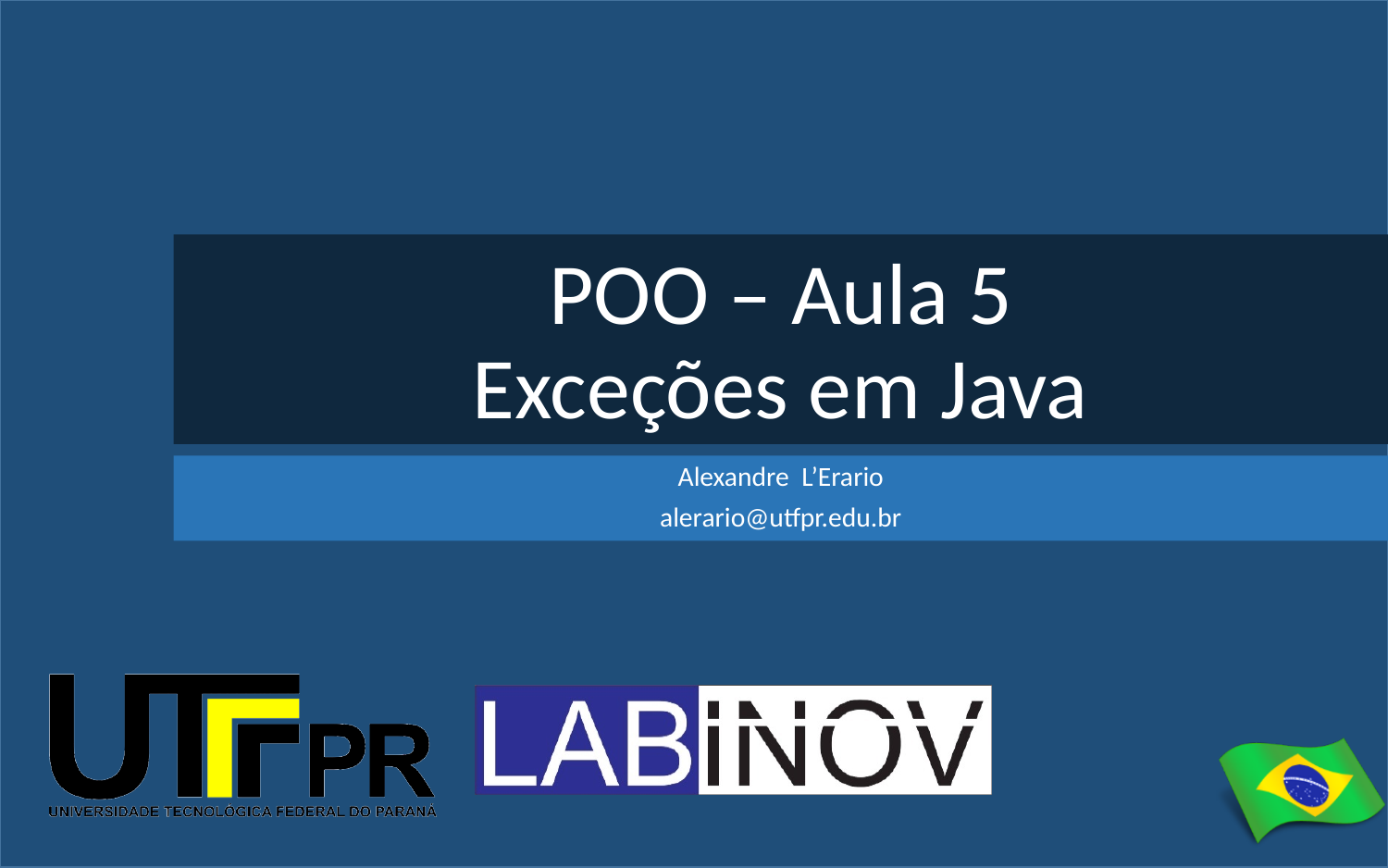

# POO – Aula 5 Exceções em Java
Alexandre  L’Erario
alerario@utfpr.edu.br